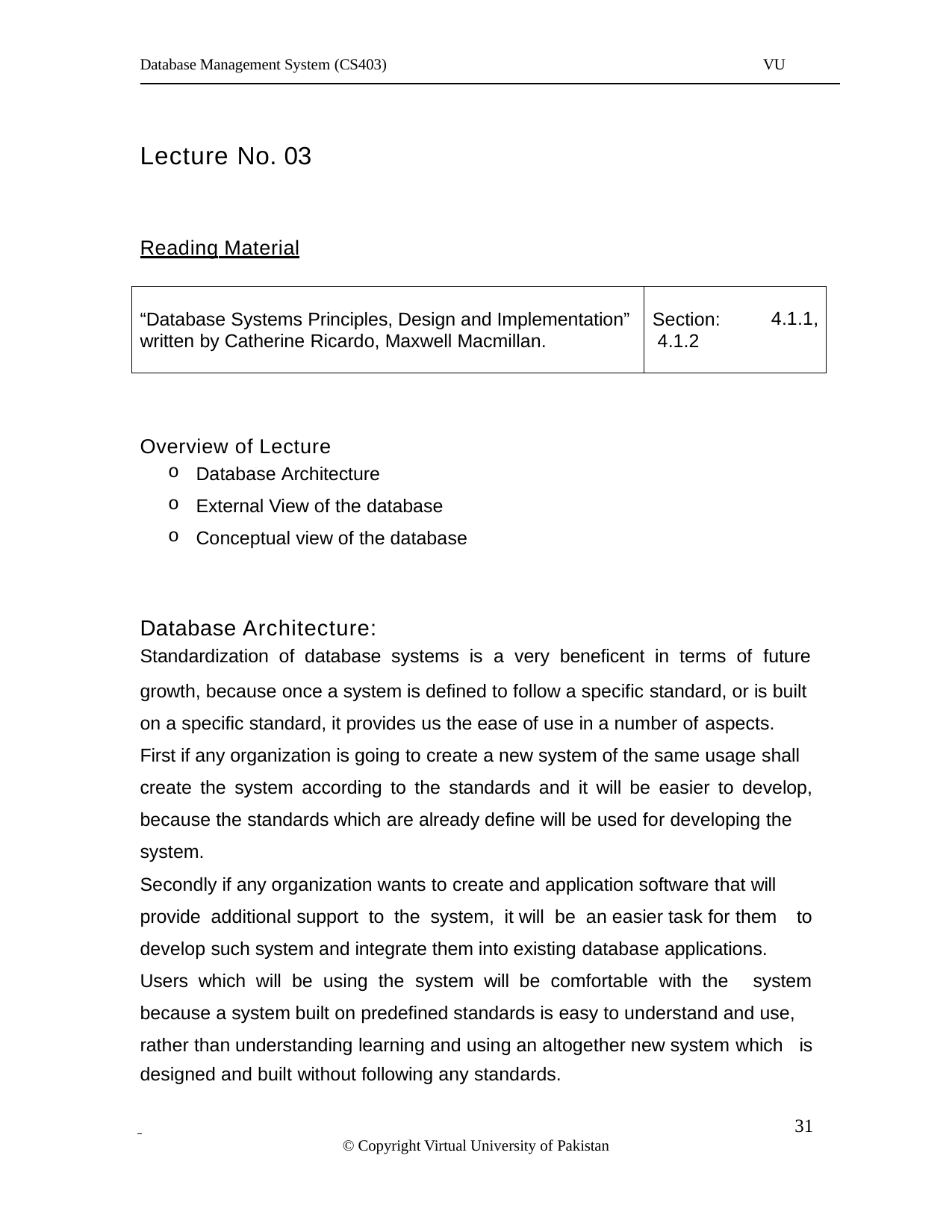

Database Management System (CS403)
VU

Lecture No. 03
Reading Material

4.1.1,
Section:  4.1.2
“Database Systems Principles, Design and Implementation”  written by Catherine Ricardo, Maxwell Macmillan.

Overview of Lecture
Database Architecture
External View of the database
Conceptual view of the database
Database Architecture:
Standardization  of  database  systems  is  a  very  beneficent  in  terms  of  future
growth, because once a system is defined to follow a specific standard, or is built  on a specific standard, it provides us the ease of use in a number of aspects.
First if any organization is going to create a new system of the same usage shall  create the system according to the standards and it will be easier to develop,
because the standards which are already define will be used for developing the  system.
Secondly if any organization wants to create and application software that will  provide  additional support  to  the  system,  it will  be  an easier task for them   to
develop such system and integrate them into existing database applications.  Users  which  will  be  using  the  system  will  be  comfortable  with  the    system
because a system built on predefined standards is easy to understand and use,  rather than understanding learning and using an altogether new system which   is
designed and built without following any standards.
 	 31
© Copyright Virtual University of Pakistan